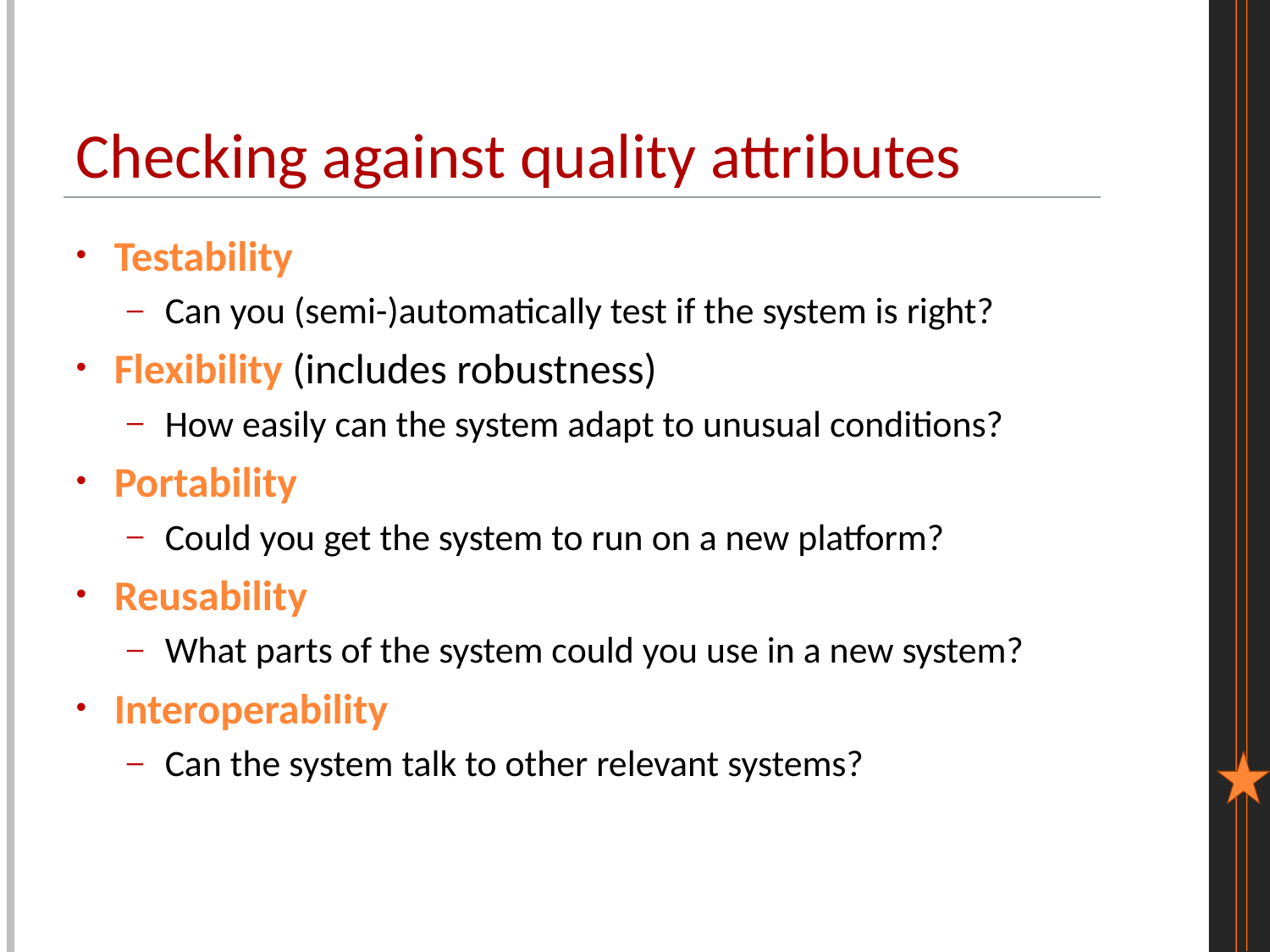

# Checking against quality attributes
Testability
Can you (semi-)automatically test if the system is right?
Flexibility (includes robustness)
How easily can the system adapt to unusual conditions?
Portability
Could you get the system to run on a new platform?
Reusability
What parts of the system could you use in a new system?
Interoperability
Can the system talk to other relevant systems?